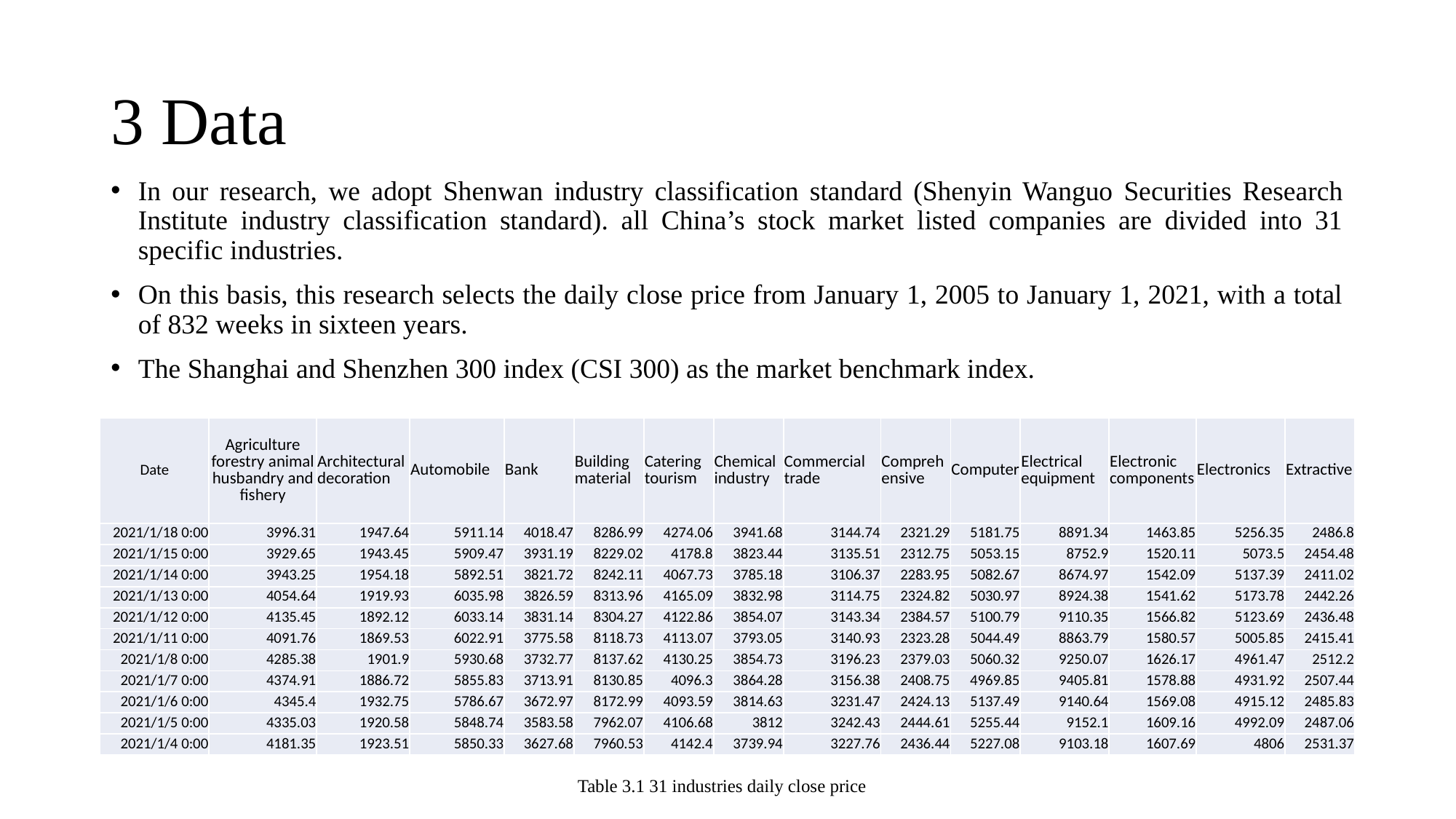

# 3 Data
In our research, we adopt Shenwan industry classification standard (Shenyin Wanguo Securities Research Institute industry classification standard). all China’s stock market listed companies are divided into 31 specific industries.
On this basis, this research selects the daily close price from January 1, 2005 to January 1, 2021, with a total of 832 weeks in sixteen years.
The Shanghai and Shenzhen 300 index (CSI 300) as the market benchmark index.
| Date | Agriculture forestry animal husbandry and fishery | Architectural decoration | Automobile | Bank | Building material | Catering tourism | Chemical industry | Commercial trade | Comprehensive | Computer | Electrical equipment | Electronic components | Electronics | Extractive |
| --- | --- | --- | --- | --- | --- | --- | --- | --- | --- | --- | --- | --- | --- | --- |
| 2021/1/18 0:00 | 3996.31 | 1947.64 | 5911.14 | 4018.47 | 8286.99 | 4274.06 | 3941.68 | 3144.74 | 2321.29 | 5181.75 | 8891.34 | 1463.85 | 5256.35 | 2486.8 |
| 2021/1/15 0:00 | 3929.65 | 1943.45 | 5909.47 | 3931.19 | 8229.02 | 4178.8 | 3823.44 | 3135.51 | 2312.75 | 5053.15 | 8752.9 | 1520.11 | 5073.5 | 2454.48 |
| 2021/1/14 0:00 | 3943.25 | 1954.18 | 5892.51 | 3821.72 | 8242.11 | 4067.73 | 3785.18 | 3106.37 | 2283.95 | 5082.67 | 8674.97 | 1542.09 | 5137.39 | 2411.02 |
| 2021/1/13 0:00 | 4054.64 | 1919.93 | 6035.98 | 3826.59 | 8313.96 | 4165.09 | 3832.98 | 3114.75 | 2324.82 | 5030.97 | 8924.38 | 1541.62 | 5173.78 | 2442.26 |
| 2021/1/12 0:00 | 4135.45 | 1892.12 | 6033.14 | 3831.14 | 8304.27 | 4122.86 | 3854.07 | 3143.34 | 2384.57 | 5100.79 | 9110.35 | 1566.82 | 5123.69 | 2436.48 |
| 2021/1/11 0:00 | 4091.76 | 1869.53 | 6022.91 | 3775.58 | 8118.73 | 4113.07 | 3793.05 | 3140.93 | 2323.28 | 5044.49 | 8863.79 | 1580.57 | 5005.85 | 2415.41 |
| 2021/1/8 0:00 | 4285.38 | 1901.9 | 5930.68 | 3732.77 | 8137.62 | 4130.25 | 3854.73 | 3196.23 | 2379.03 | 5060.32 | 9250.07 | 1626.17 | 4961.47 | 2512.2 |
| 2021/1/7 0:00 | 4374.91 | 1886.72 | 5855.83 | 3713.91 | 8130.85 | 4096.3 | 3864.28 | 3156.38 | 2408.75 | 4969.85 | 9405.81 | 1578.88 | 4931.92 | 2507.44 |
| 2021/1/6 0:00 | 4345.4 | 1932.75 | 5786.67 | 3672.97 | 8172.99 | 4093.59 | 3814.63 | 3231.47 | 2424.13 | 5137.49 | 9140.64 | 1569.08 | 4915.12 | 2485.83 |
| 2021/1/5 0:00 | 4335.03 | 1920.58 | 5848.74 | 3583.58 | 7962.07 | 4106.68 | 3812 | 3242.43 | 2444.61 | 5255.44 | 9152.1 | 1609.16 | 4992.09 | 2487.06 |
| 2021/1/4 0:00 | 4181.35 | 1923.51 | 5850.33 | 3627.68 | 7960.53 | 4142.4 | 3739.94 | 3227.76 | 2436.44 | 5227.08 | 9103.18 | 1607.69 | 4806 | 2531.37 |
Table 3.1 31 industries daily close price